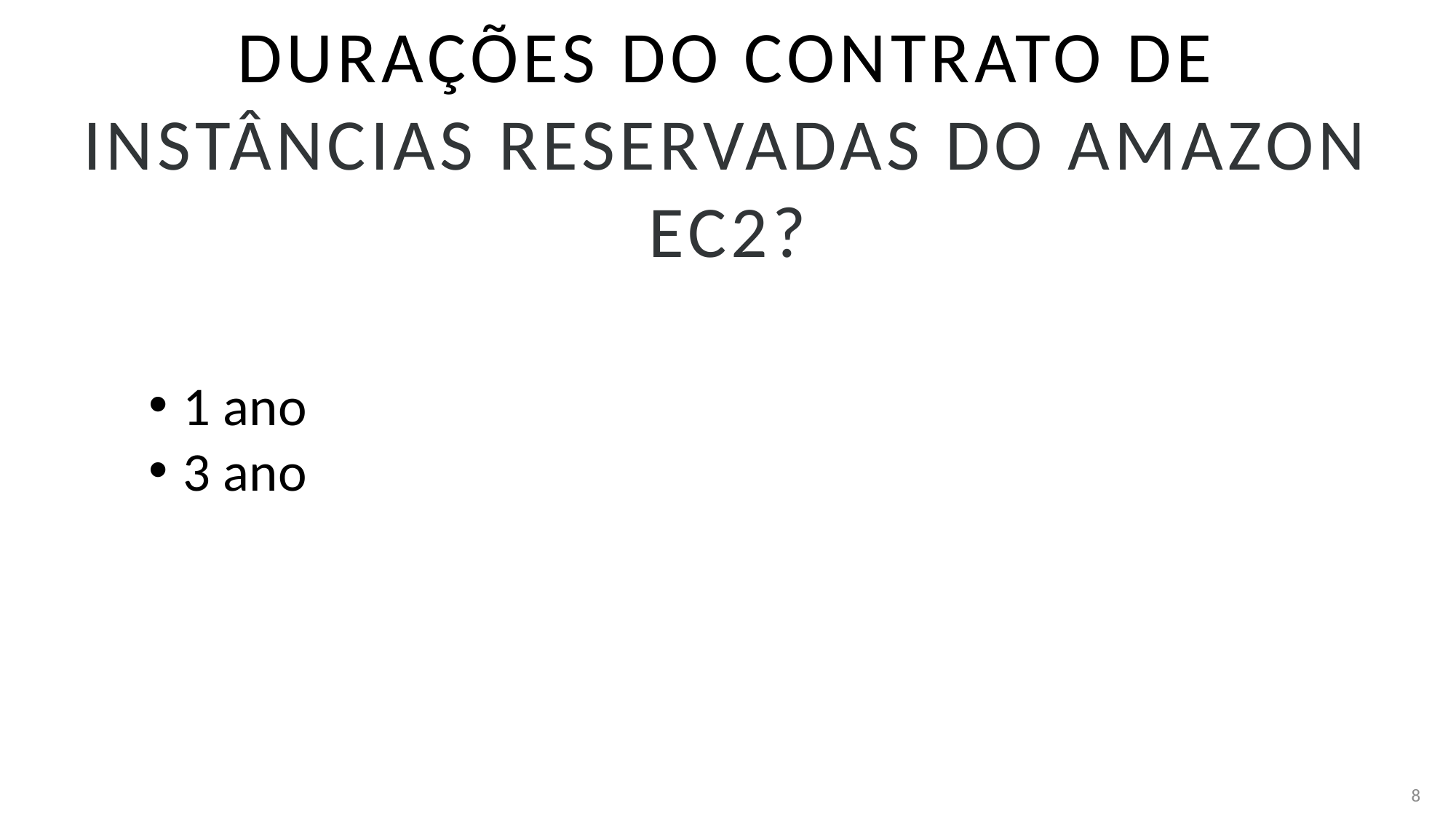

# Durações do contrato de instâncias reservadas do Amazon EC2?
1 ano
3 ano
8